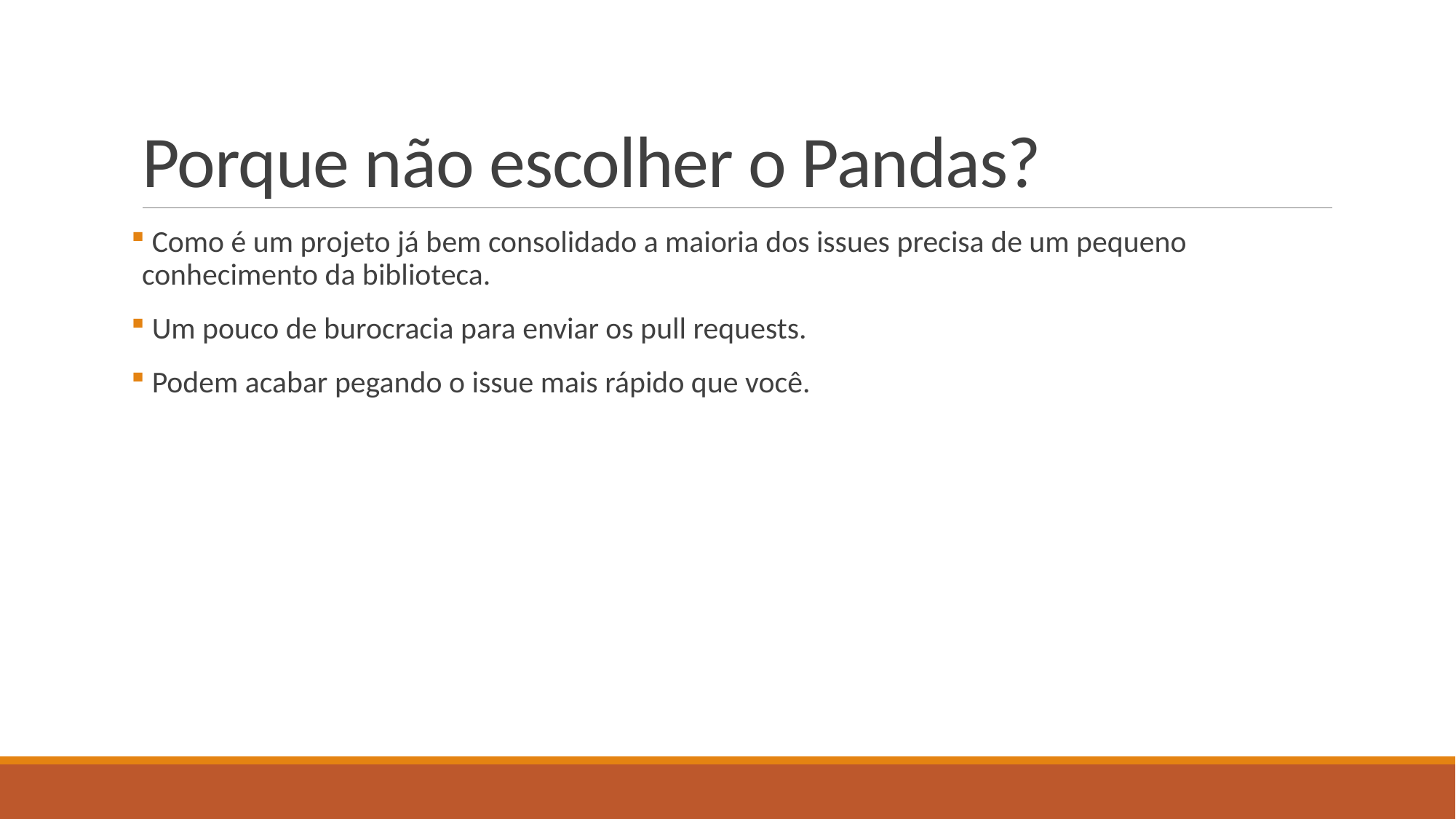

# Porque não escolher o Pandas?
 Como é um projeto já bem consolidado a maioria dos issues precisa de um pequeno conhecimento da biblioteca.
 Um pouco de burocracia para enviar os pull requests.
 Podem acabar pegando o issue mais rápido que você.